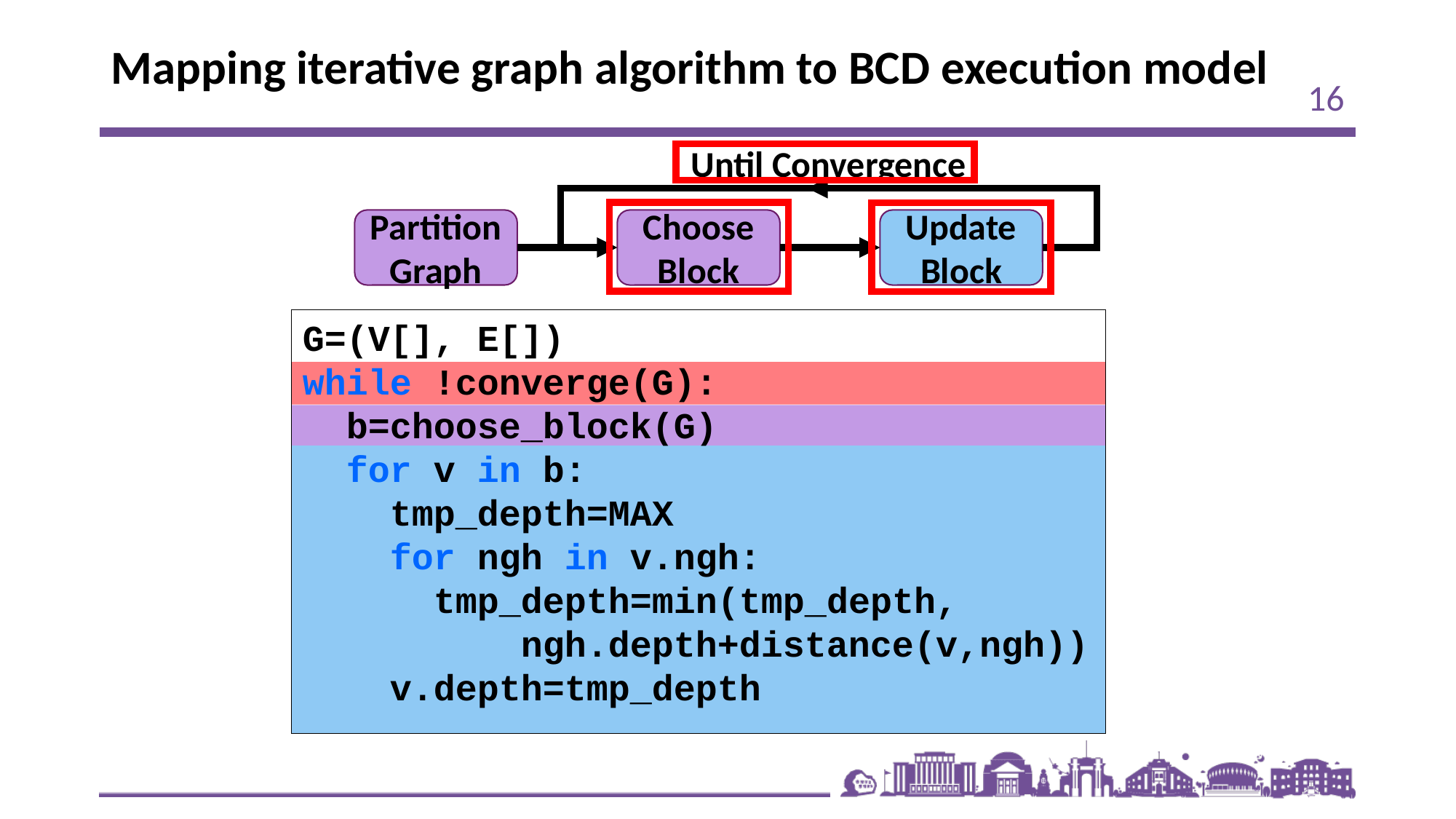

# Mapping iterative graph algorithm to BCD execution model
16
Until Convergence

Choose Block
Update Block
Partition Graph
G=(V[], E[])
while !converge(G):
  b=choose_block(G)
  for v in b:
    tmp_depth=MAX
    for ngh in v.ngh:
      tmp_depth=min(tmp_depth,
          ngh.depth+distance(v,ngh))
    v.depth=tmp_depth